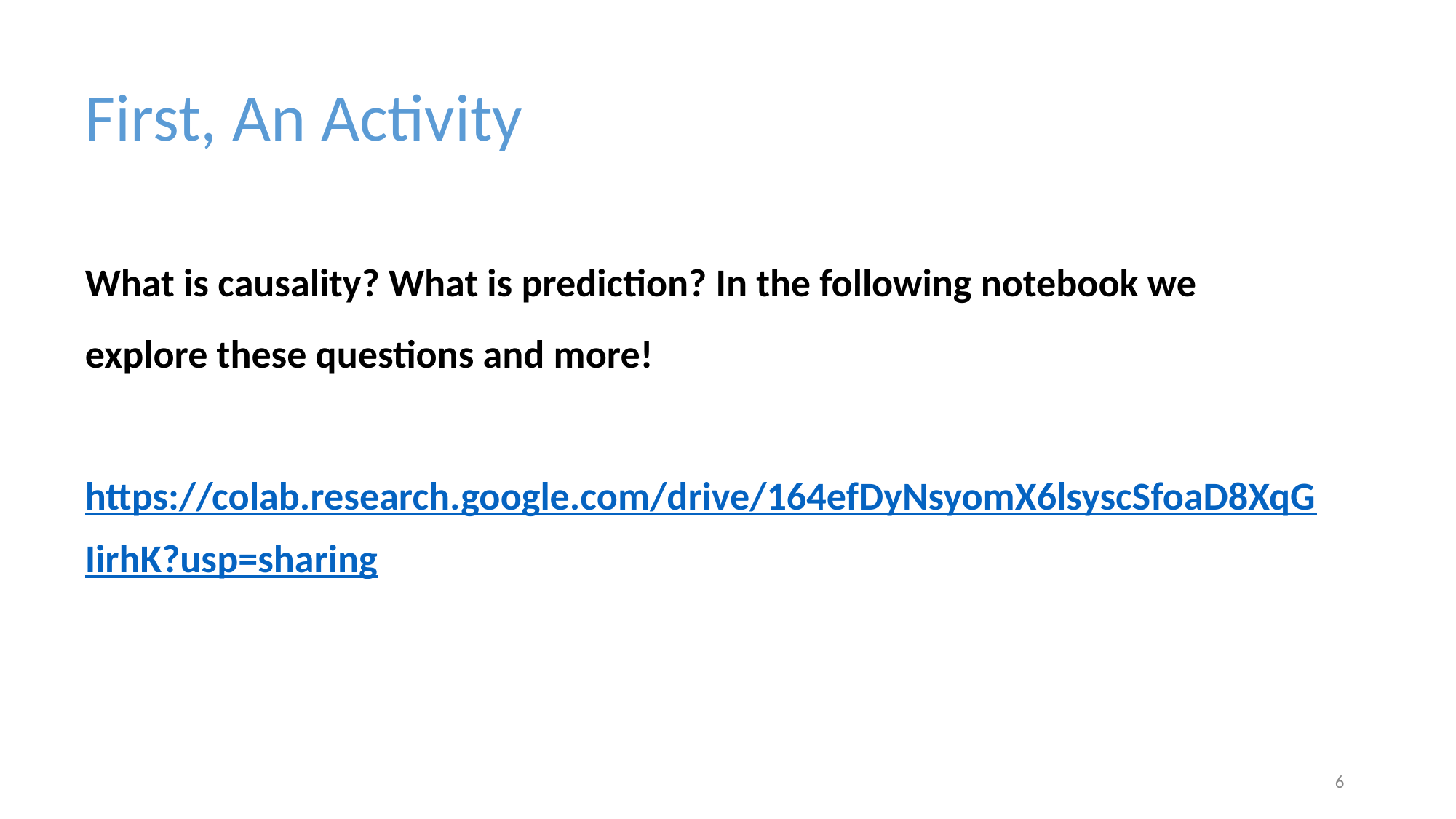

First, An Activity
What is causality? What is prediction? In the following notebook we explore these questions and more!

https://colab.research.google.com/drive/164efDyNsyomX6lsyscSfoaD8XqGIirhK?usp=sharing
6